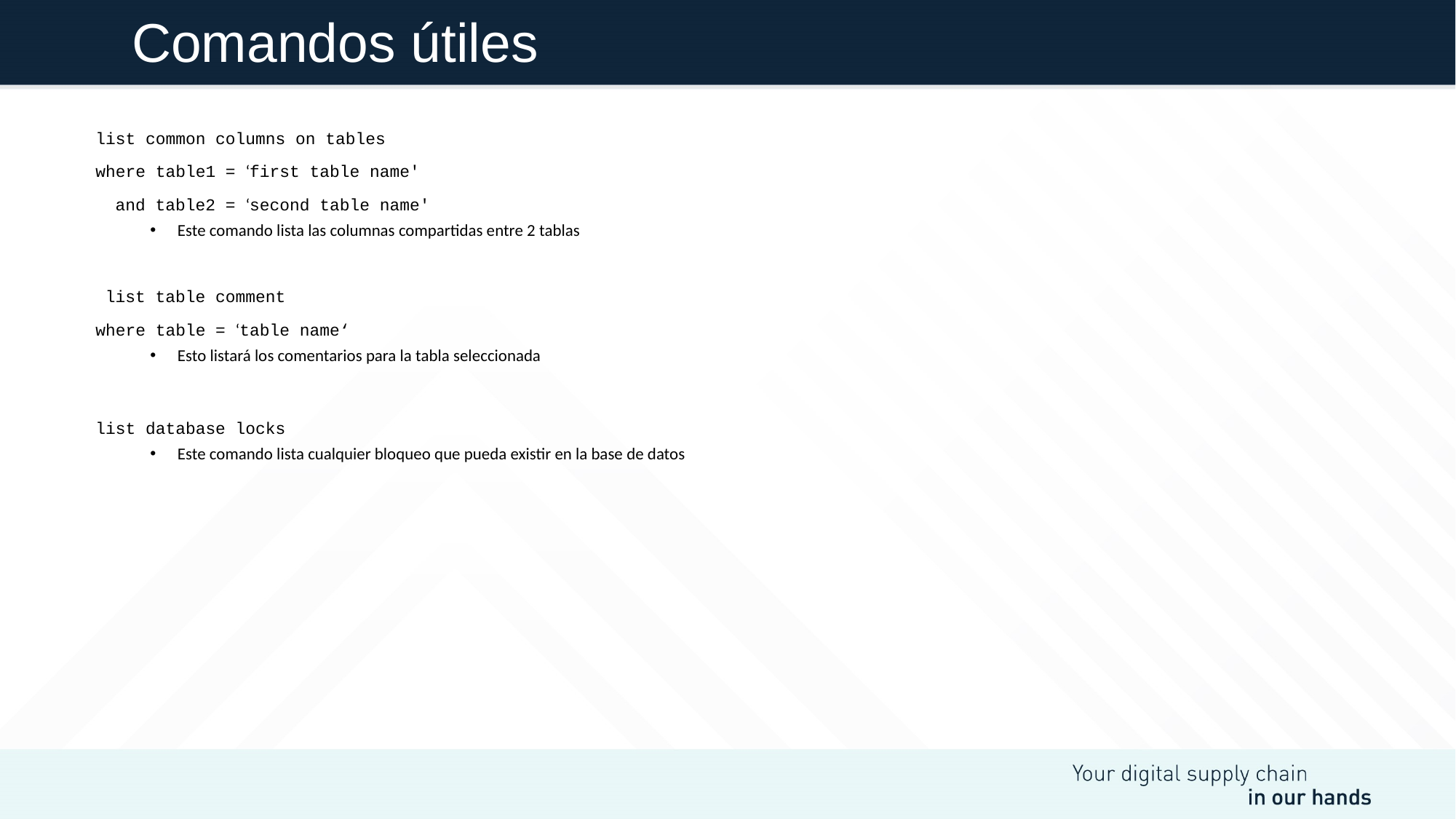

# Comandos útiles
list common columns on tables
where table1 = ‘first table name'
  and table2 = ‘second table name'
Este comando lista las columnas compartidas entre 2 tablas

 list table comment
where table = ‘table name‘
Esto listará los comentarios para la tabla seleccionada

list database locks
Este comando lista cualquier bloqueo que pueda existir en la base de datos